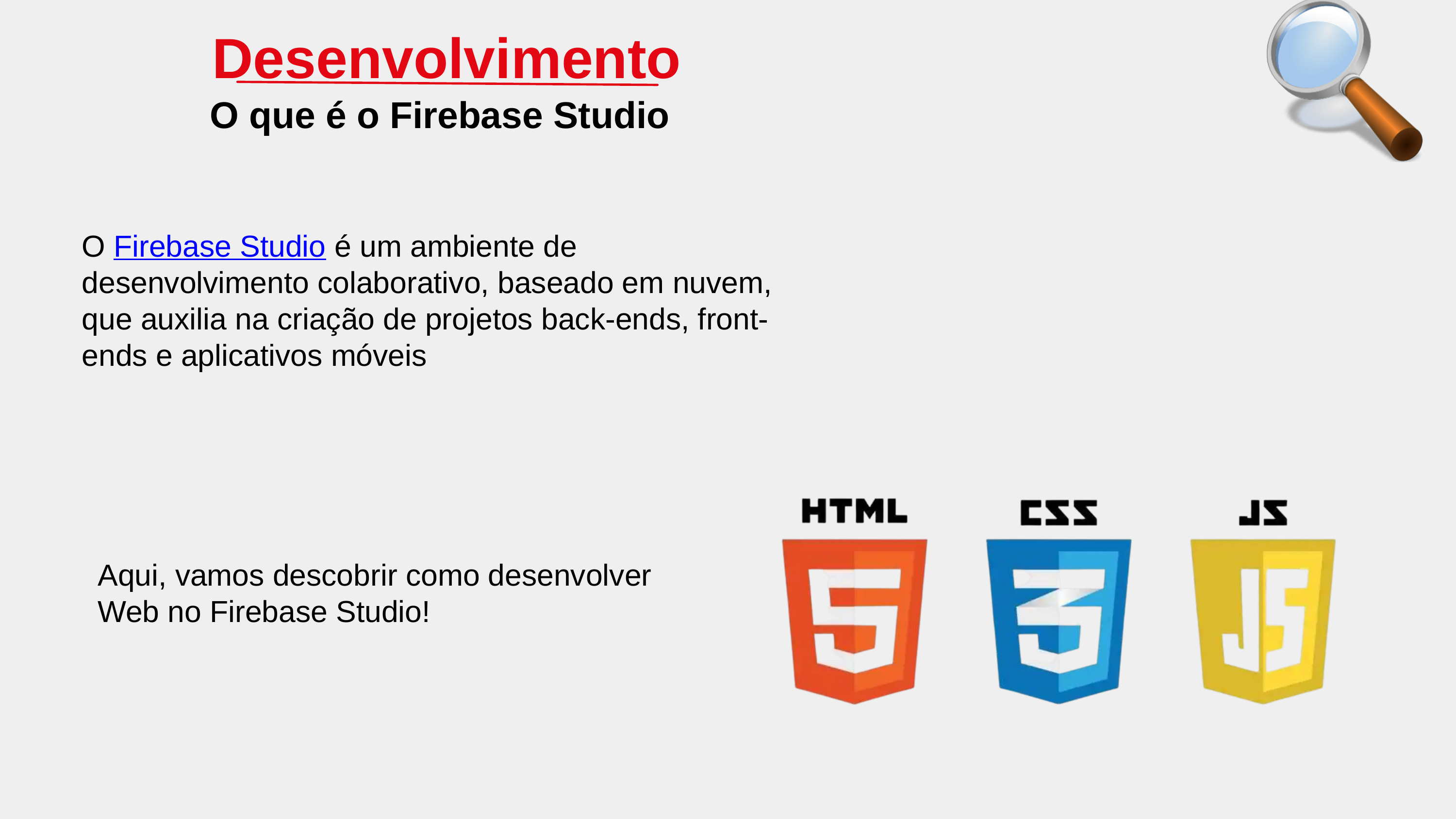

Desenvolvimento

O que é o Firebase Studio
O Firebase Studio é um ambiente de desenvolvimento colaborativo, baseado em nuvem, que auxilia na criação de projetos back-ends, front-ends e aplicativos móveis

Aqui, vamos descobrir como desenvolver Web no Firebase Studio!